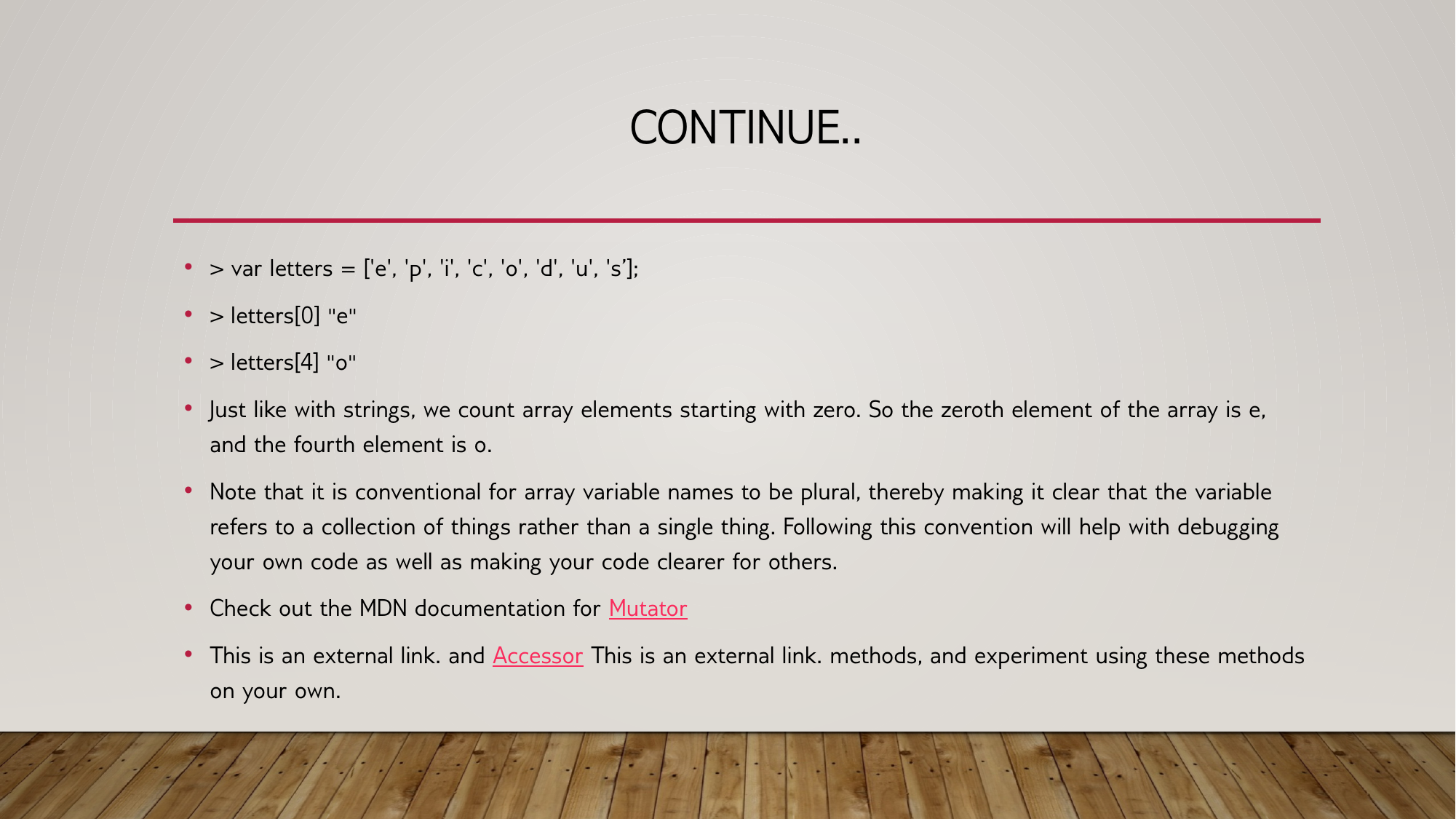

# Continue..
> var letters = ['e', 'p', 'i', 'c', 'o', 'd', 'u', 's’];
> letters[0] "e"
> letters[4] "o"
Just like with strings, we count array elements starting with zero. So the zeroth element of the array is e, and the fourth element is o.
Note that it is conventional for array variable names to be plural, thereby making it clear that the variable refers to a collection of things rather than a single thing. Following this convention will help with debugging your own code as well as making your code clearer for others.
Check out the MDN documentation for Mutator
This is an external link. and Accessor This is an external link. methods, and experiment using these methods on your own.